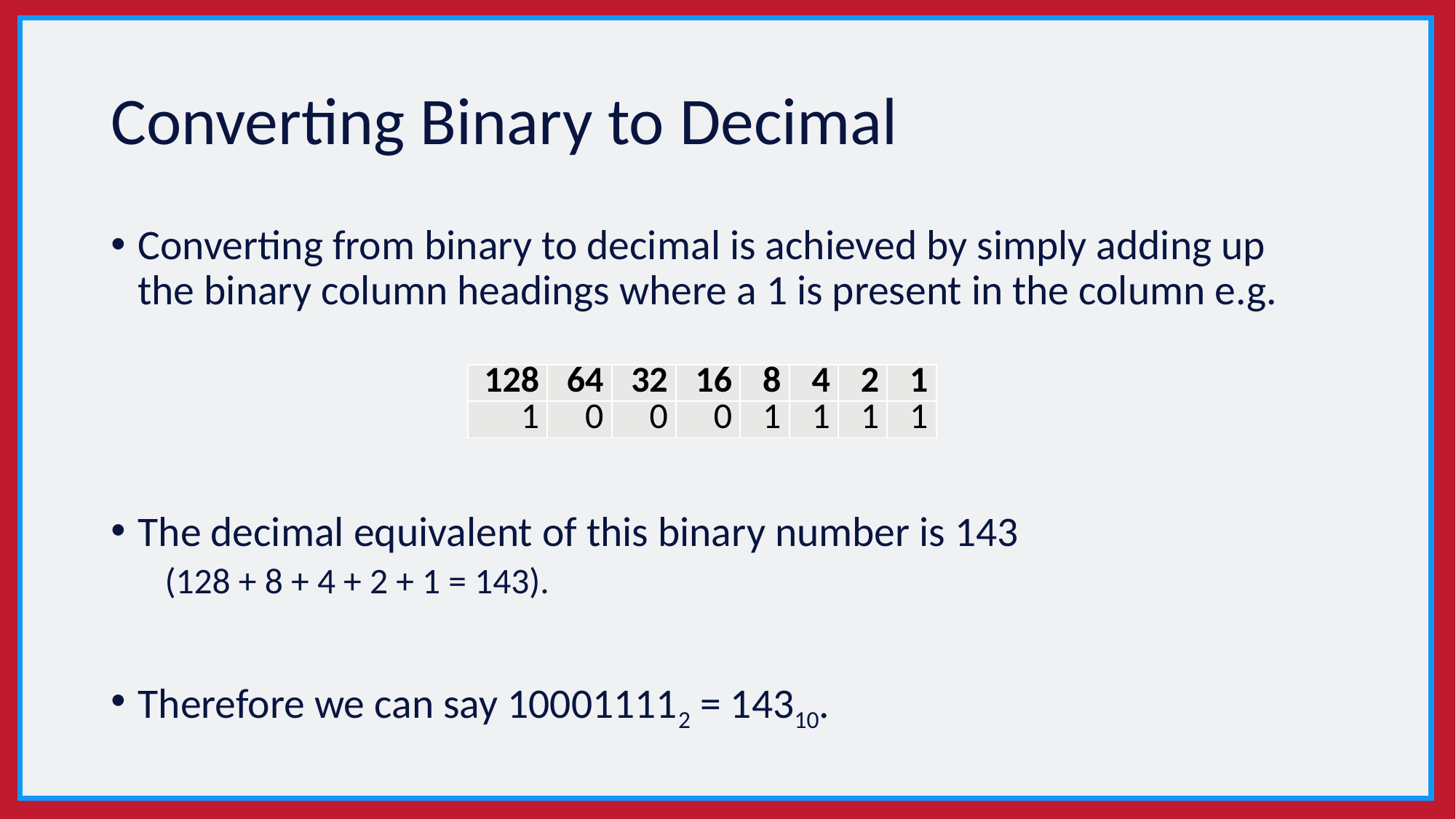

# Converting Binary to Decimal
Converting from binary to decimal is achieved by simply adding up the binary column headings where a 1 is present in the column e.g.

The decimal equivalent of this binary number is 143
(128 + 8 + 4 + 2 + 1 = 143).

Therefore we can say 100011112 = 14310.

| 128 | 64 | 32 | 16 | 8 | 4 | 2 | 1 |
| --- | --- | --- | --- | --- | --- | --- | --- |
| 1 | 0 | 0 | 0 | 1 | 1 | 1 | 1 |